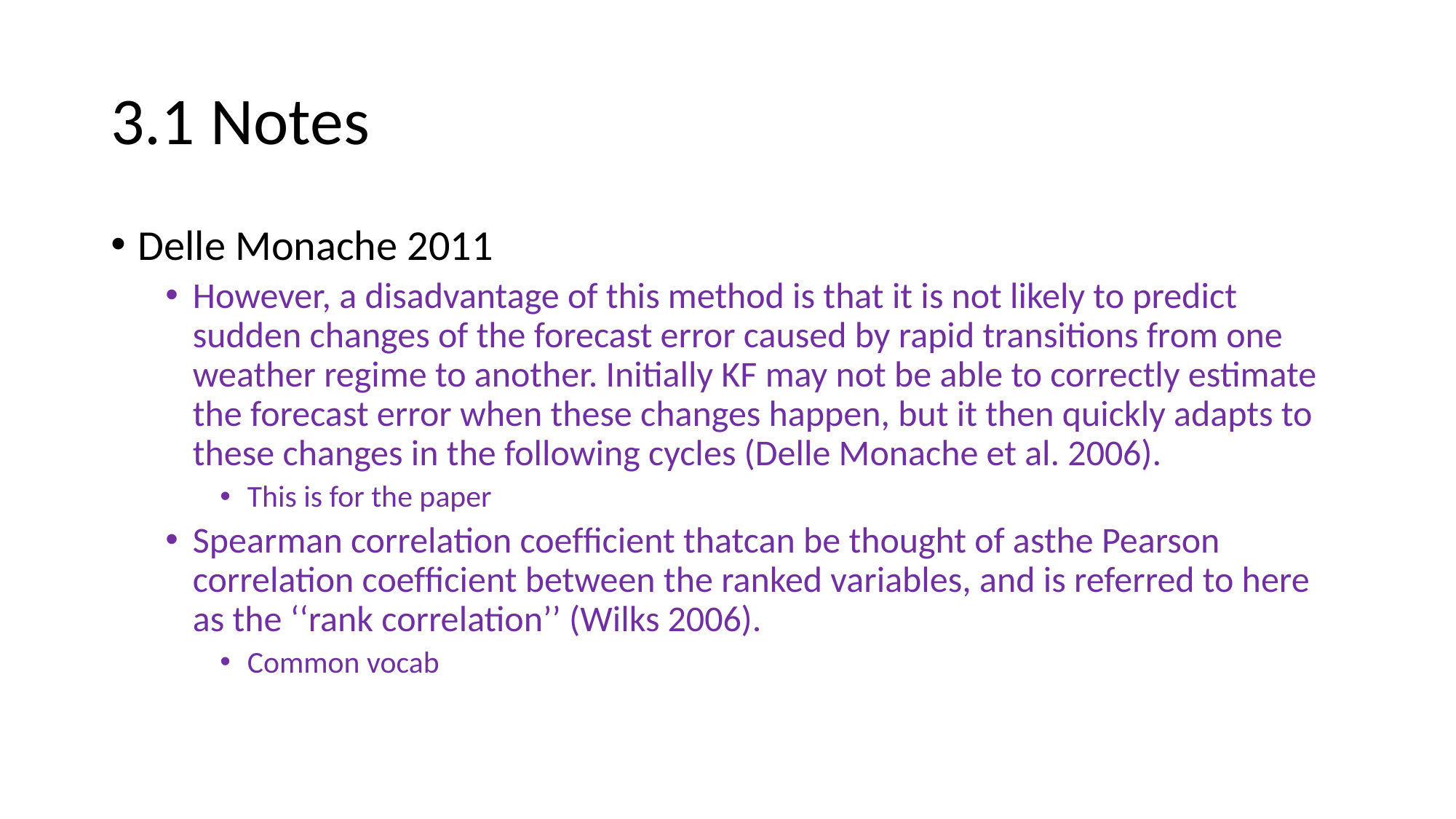

# 3.1 Notes
Delle Monache 2011
However, a disadvantage of this method is that it is not likely to predict sudden changes of the forecast error caused by rapid transitions from one weather regime to another. Initially KF may not be able to correctly estimate the forecast error when these changes happen, but it then quickly adapts to these changes in the following cycles (Delle Monache et al. 2006).
This is for the paper
Spearman correlation coefﬁcient thatcan be thought of asthe Pearson correlation coefﬁcient between the ranked variables, and is referred to here as the ‘‘rank correlation’’ (Wilks 2006).
Common vocab